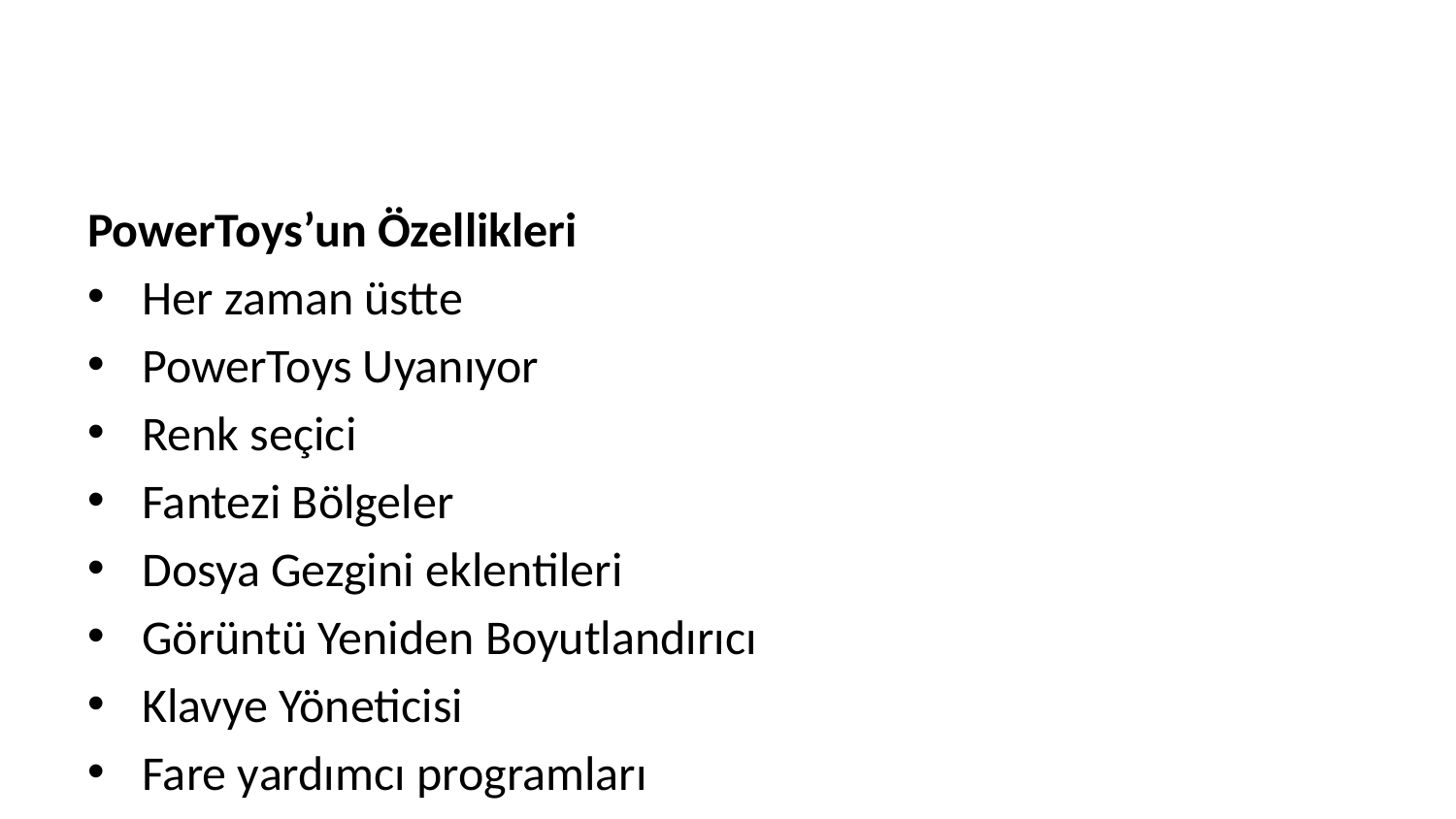

PowerToys’un Özellikleri
Her zaman üstte
PowerToys Uyanıyor
Renk seçici
Fantezi Bölgeler
Dosya Gezgini eklentileri
Görüntü Yeniden Boyutlandırıcı
Klavye Yöneticisi
Fare yardımcı programları